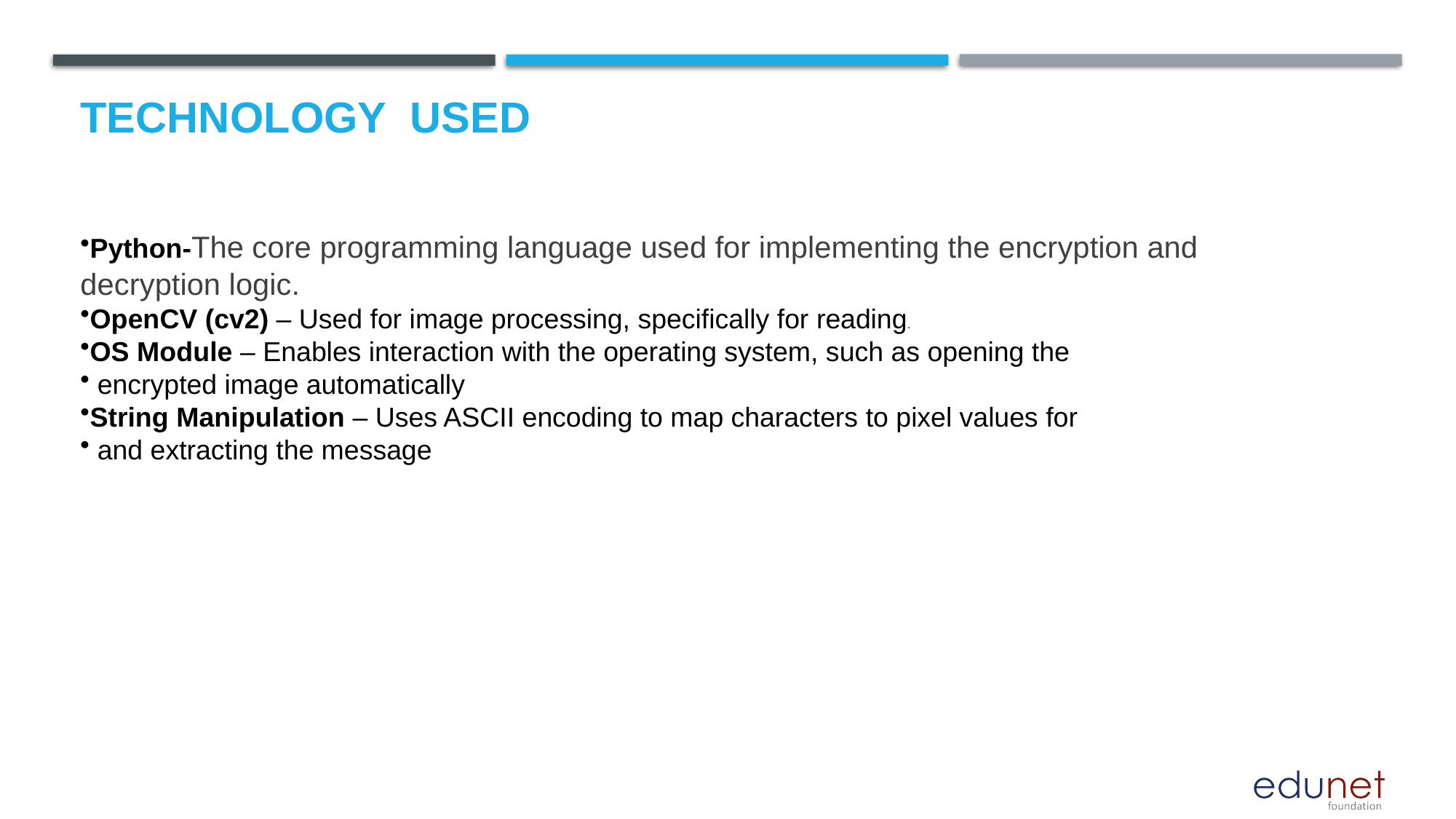

# Technology  used
Python-The core programming language used for implementing the encryption and decryption logic.
OpenCV (cv2) – Used for image processing, specifically for reading.
OS Module – Enables interaction with the operating system, such as opening the
 encrypted image automatically
String Manipulation – Uses ASCII encoding to map characters to pixel values for
 and extracting the message